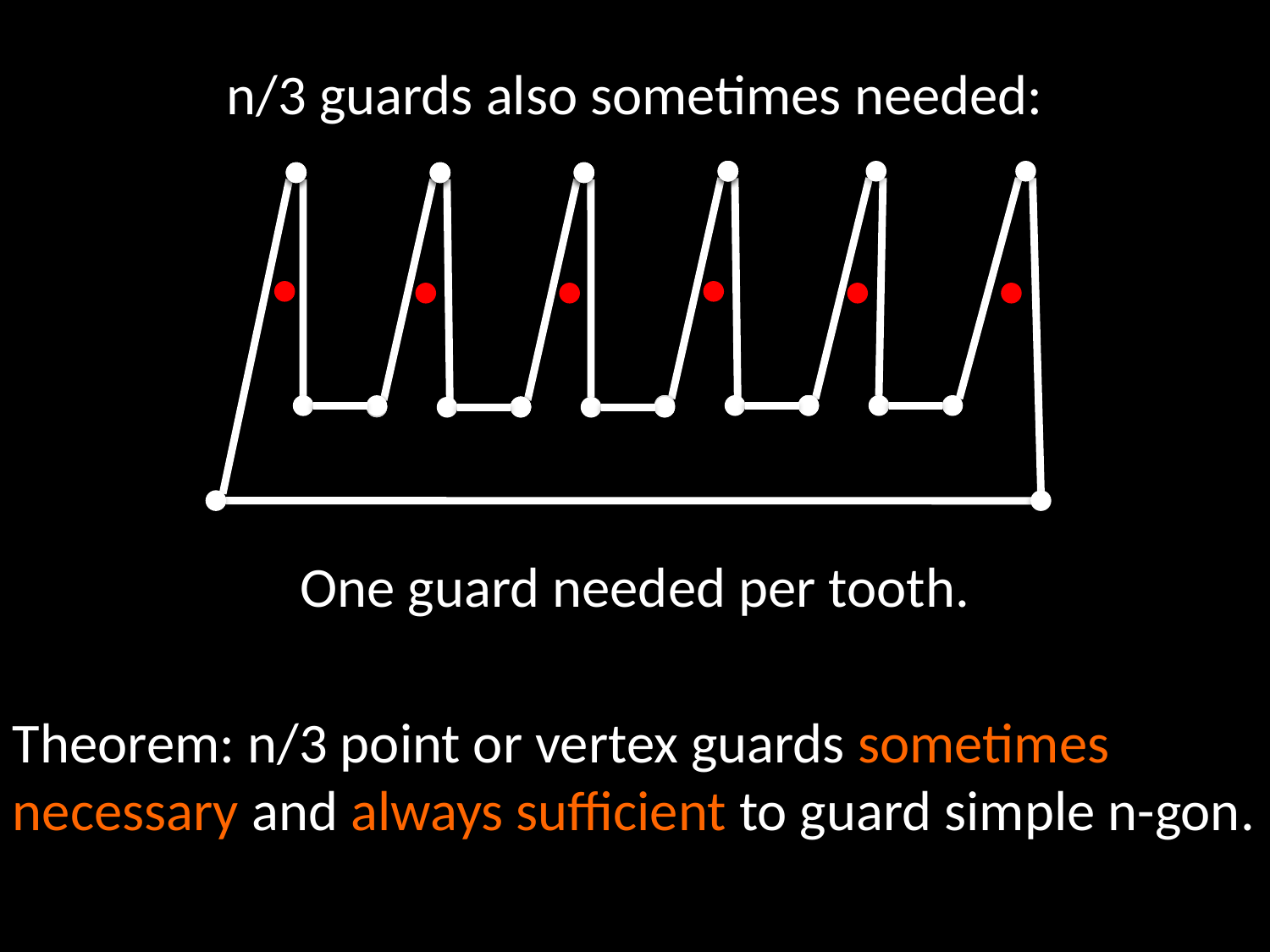

n/3 guards also sometimes needed:

One guard needed per tooth.
Theorem: n/3 point or vertex guards sometimes
necessary and always sufficient to guard simple n-gon.